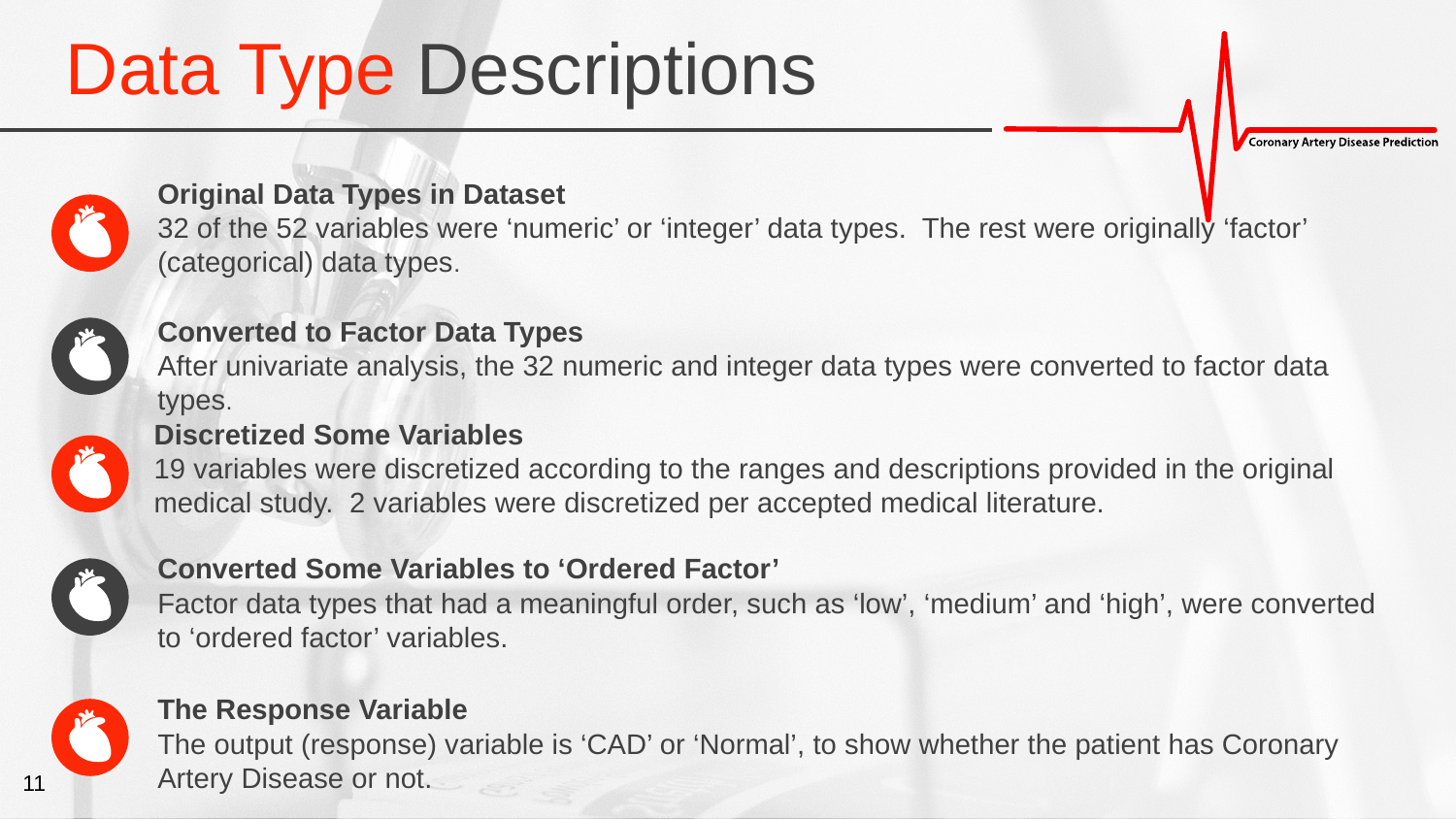

Data Type Descriptions
Original Data Types in Dataset
32 of the 52 variables were ‘numeric’ or ‘integer’ data types.  The rest were originally ‘factor’ (categorical) data types.

Converted to Factor Data Types
After univariate analysis, the 32 numeric and integer data types were converted to factor data types.

Discretized Some Variables
19 variables were discretized according to the ranges and descriptions provided in the original medical study.  2 variables were discretized per accepted medical literature.

Converted Some Variables to ‘Ordered Factor’
Factor data types that had a meaningful order, such as ‘low’, ‘medium’ and ‘high’, were converted to ‘ordered factor’ variables.

The Response Variable
The output (response) variable is ‘CAD’ or ‘Normal’, to show whether the patient has Coronary Artery Disease or not.

11